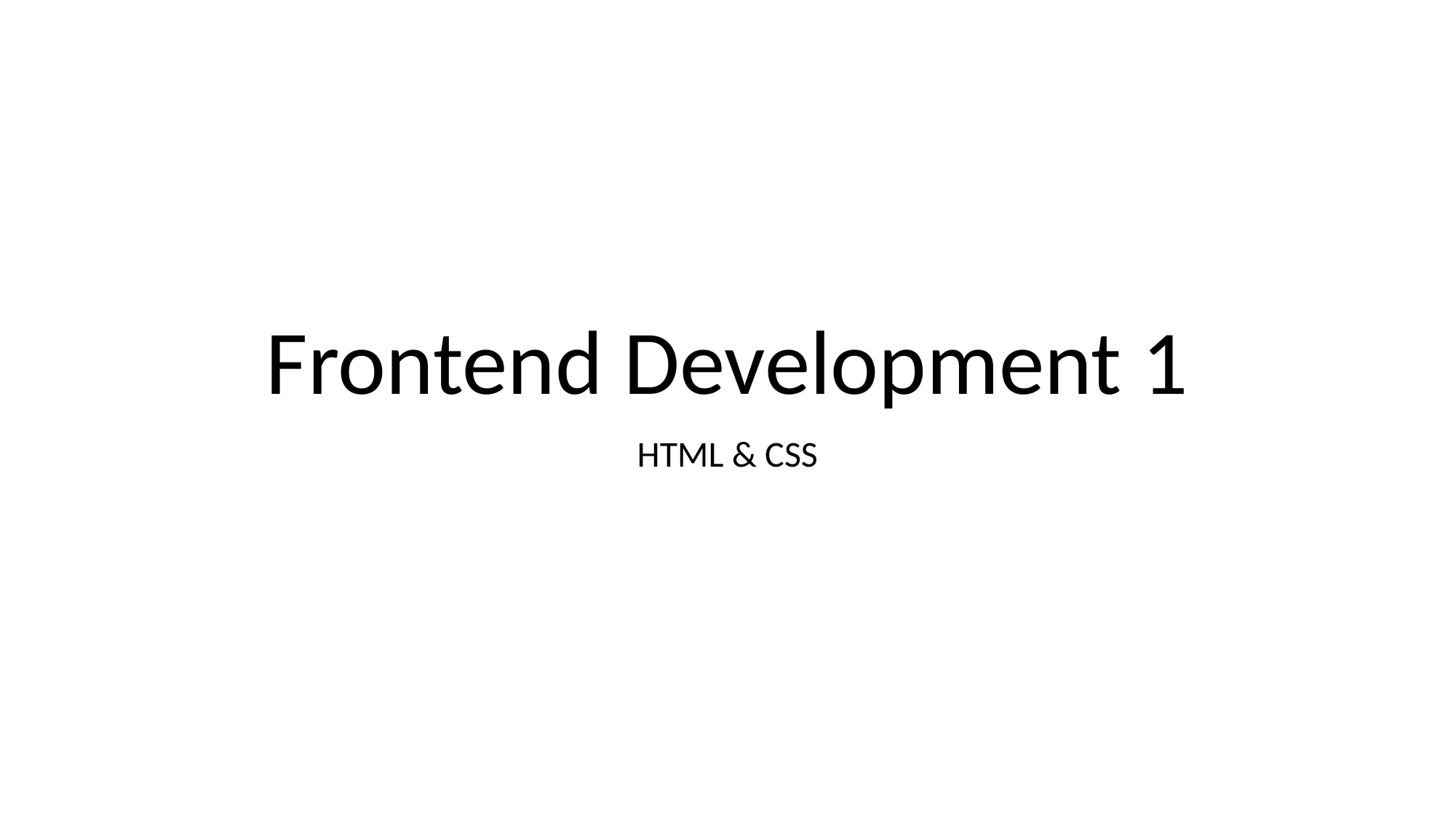

# Frontend Development 1
HTML & CSS